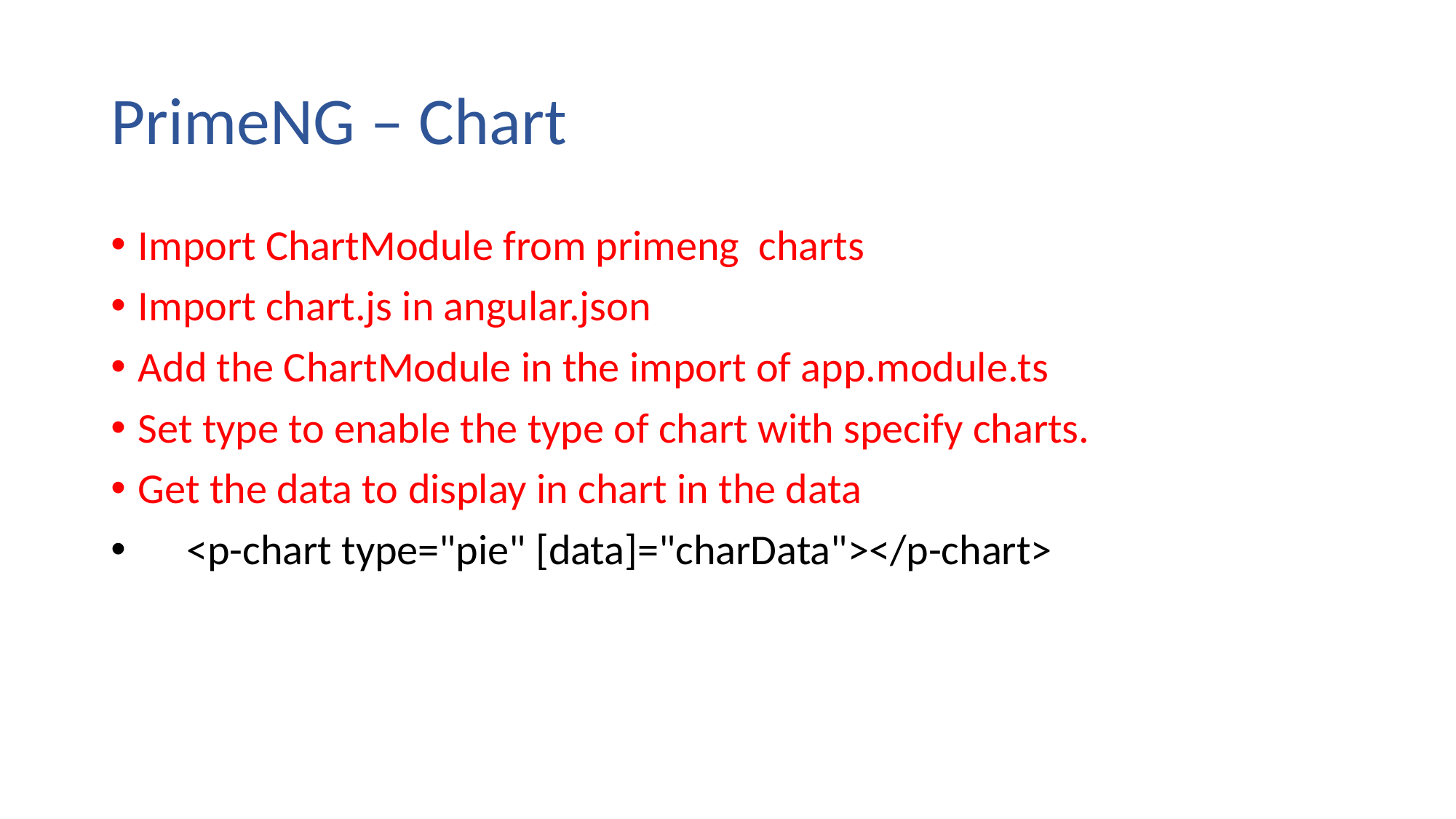

# PrimeNG – Chart
Import ChartModule from primeng  charts
Import chart.js in angular.json
Add the ChartModule in the import of app.module.ts
Set type to enable the type of chart with specify charts.
Get the data to display in chart in the data
     <p-chart type="pie" [data]="charData"></p-chart>